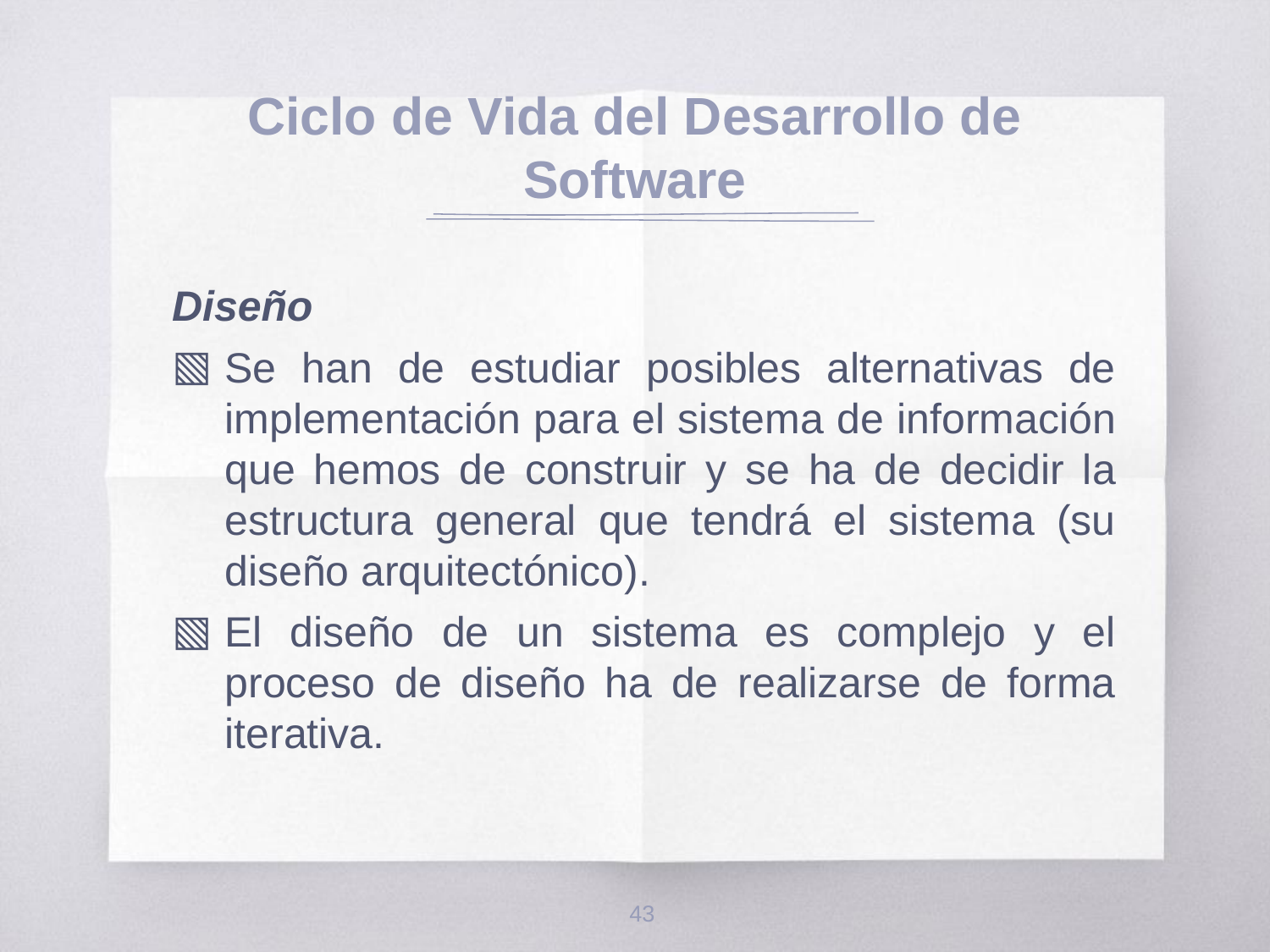

# Ciclo de Vida del Desarrollo de Software
Diseño
Se han de estudiar posibles alternativas de implementación para el sistema de información que hemos de construir y se ha de decidir la estructura general que tendrá el sistema (su diseño arquitectónico).
El diseño de un sistema es complejo y el proceso de diseño ha de realizarse de forma iterativa.
43